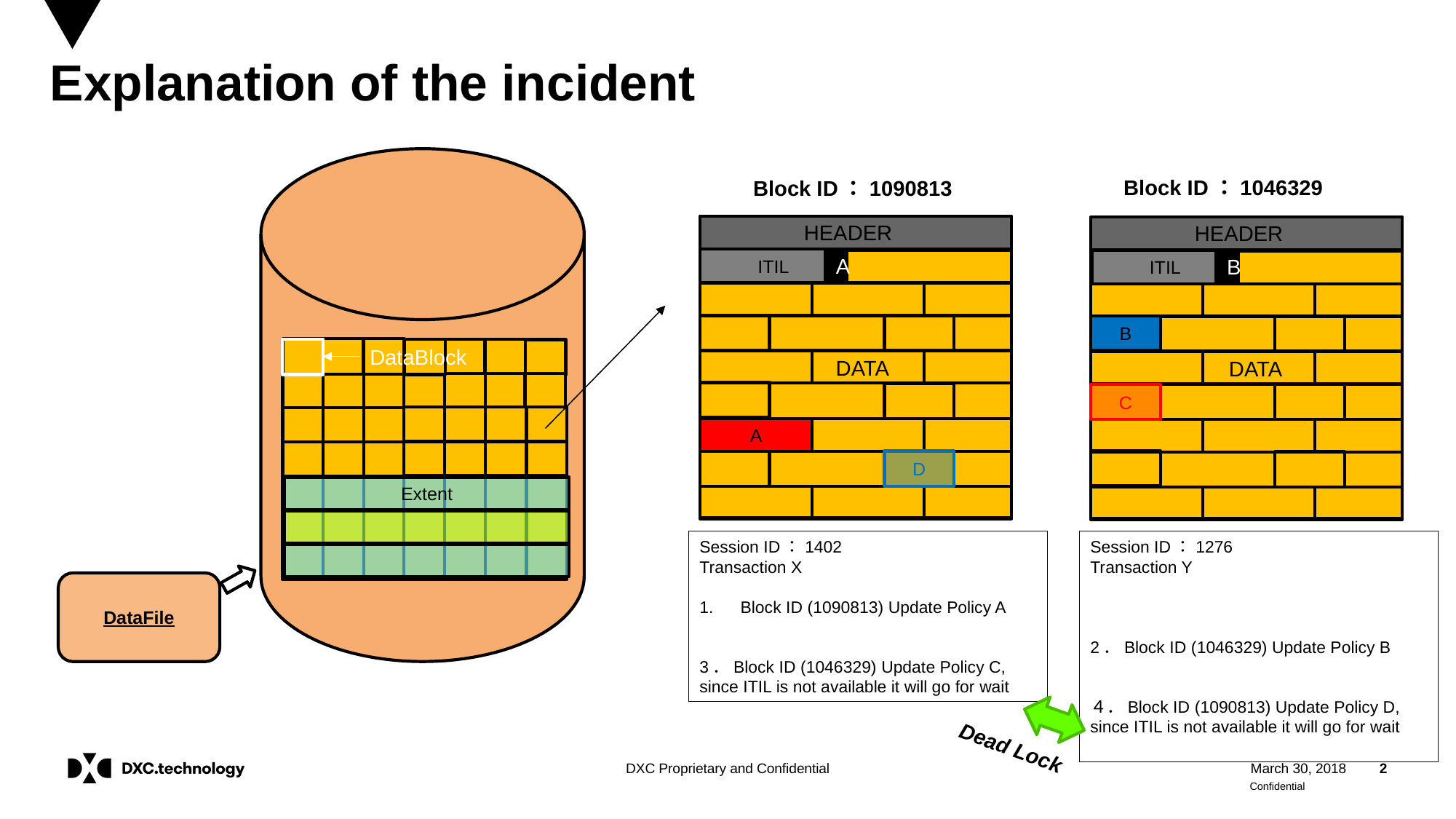

# Explanation of the incident

Block ID：1046329
Block ID：1090813
HEADER
HEADER

ITIL
ITIL
ITIL
A

B

B

DataBlock

DATA
DATA

C

A

D

Extent

Session ID：1402
Transaction X

Block ID (1090813) Update Policy A

3．Block ID (1046329) Update Policy C, since ITIL is not available it will go for wait
Session ID：1276
Transaction Y

2．Block ID (1046329) Update Policy B

４．Block ID (1090813) Update Policy D, since ITIL is not available it will go for wait

DataFile

Dead Lock